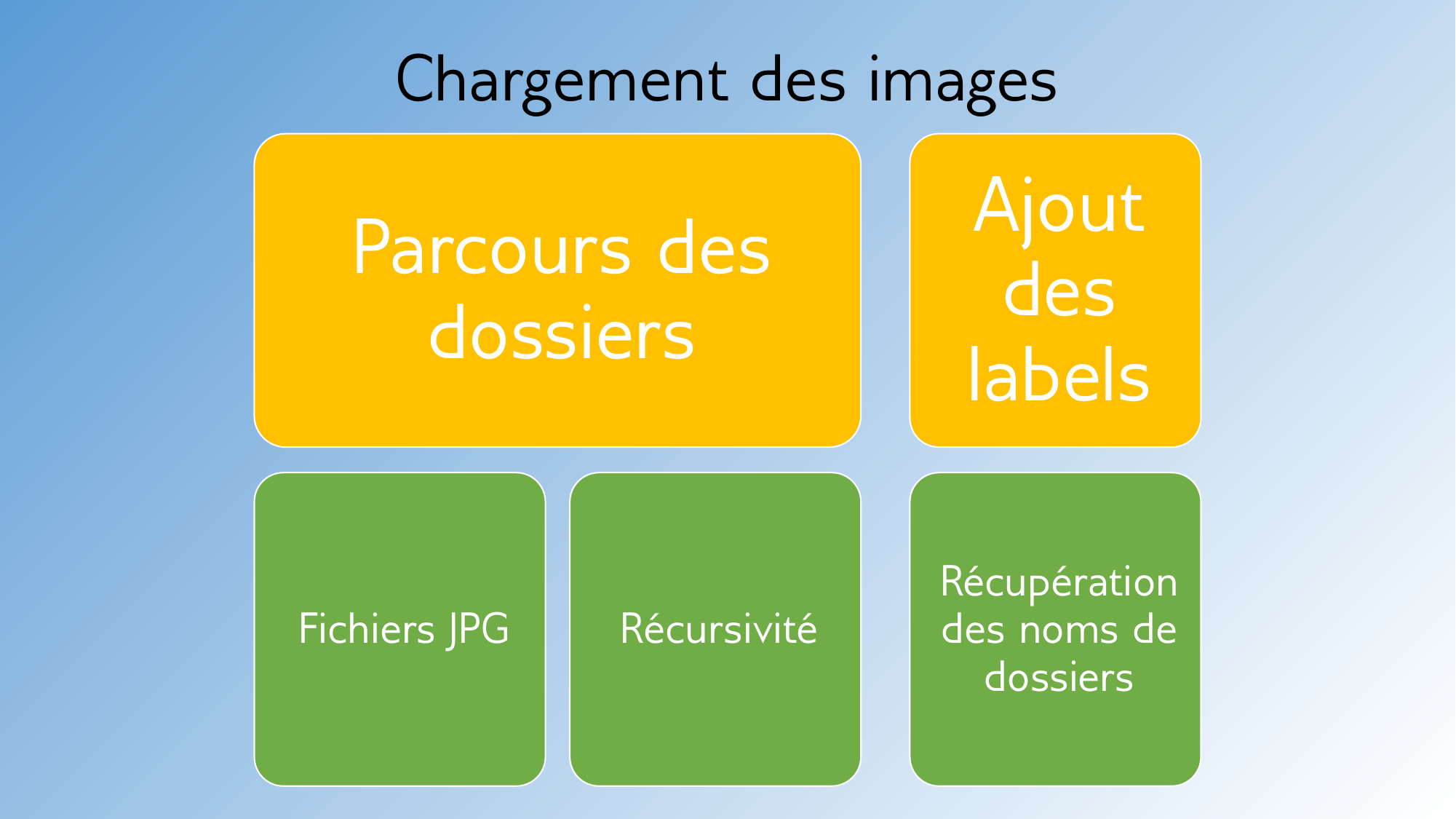

# Chargement des images
Parcours des dossiers
Fichiers JPG
Récursivité
Ajout des labels
Récupération des noms de dossiers